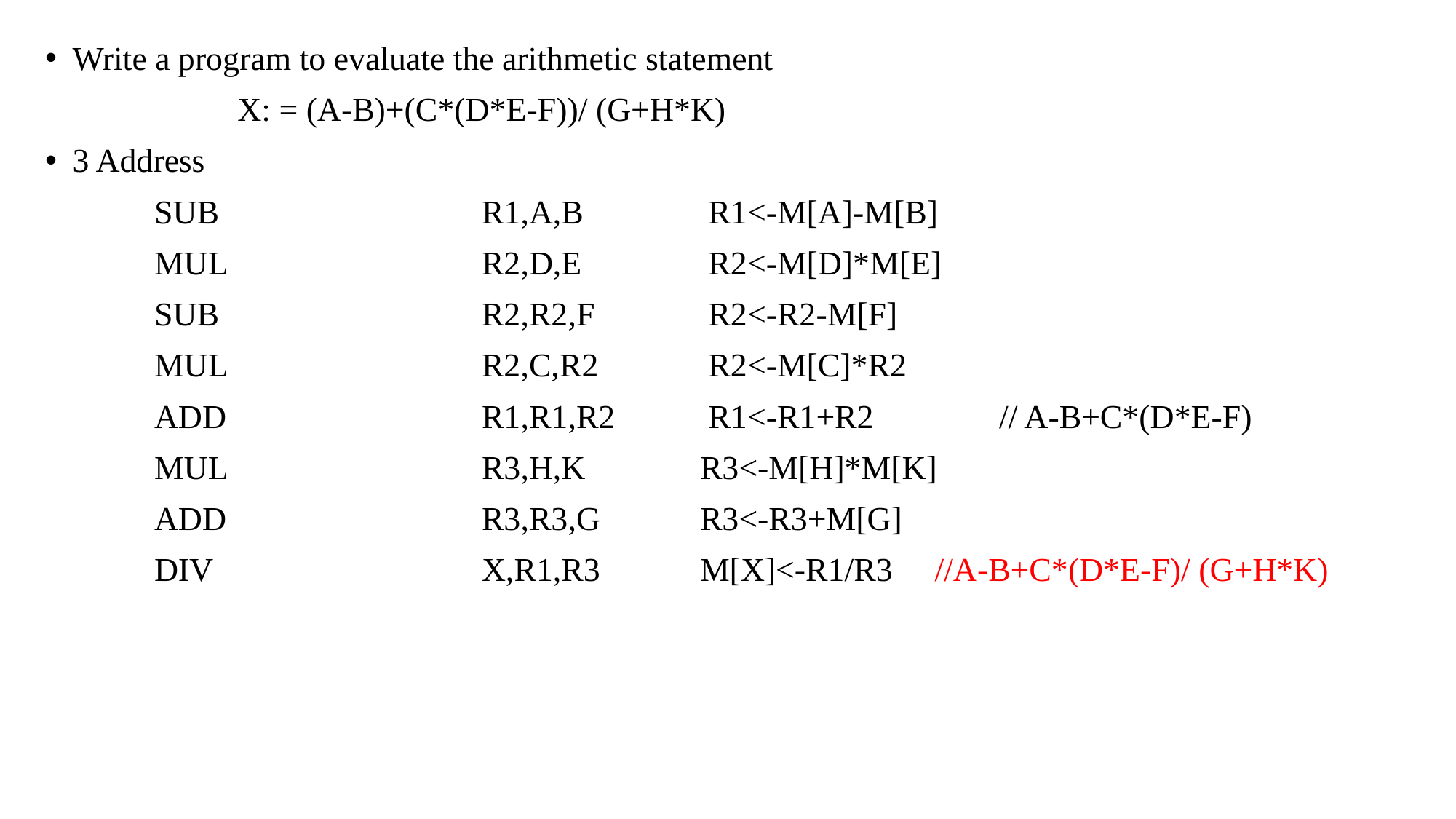

Write a program to evaluate the arithmetic statement
                       X: = (A-B)+(C*(D*E-F))/ (G+H*K)
3 Address
	SUB 			R1,A,B       	 R1<-M[A]-M[B]
	MUL 			R2,D,E       	 R2<-M[D]*M[E]
	SUB                          	R2,R2,F      	 R2<-R2-M[F]
	MUL                         	R2,C,R2       	 R2<-M[C]*R2
	ADD 			R1,R1,R2       	 R1<-R1+R2               // A-B+C*(D*E-F)
	MUL                          	R3,H,K   	R3<-M[H]*M[K]
	ADD                         	R3,R3,G         	R3<-R3+M[G]
	DIV                           	X,R1,R3        	M[X]<-R1/R3     //A-B+C*(D*E-F)/ (G+H*K)